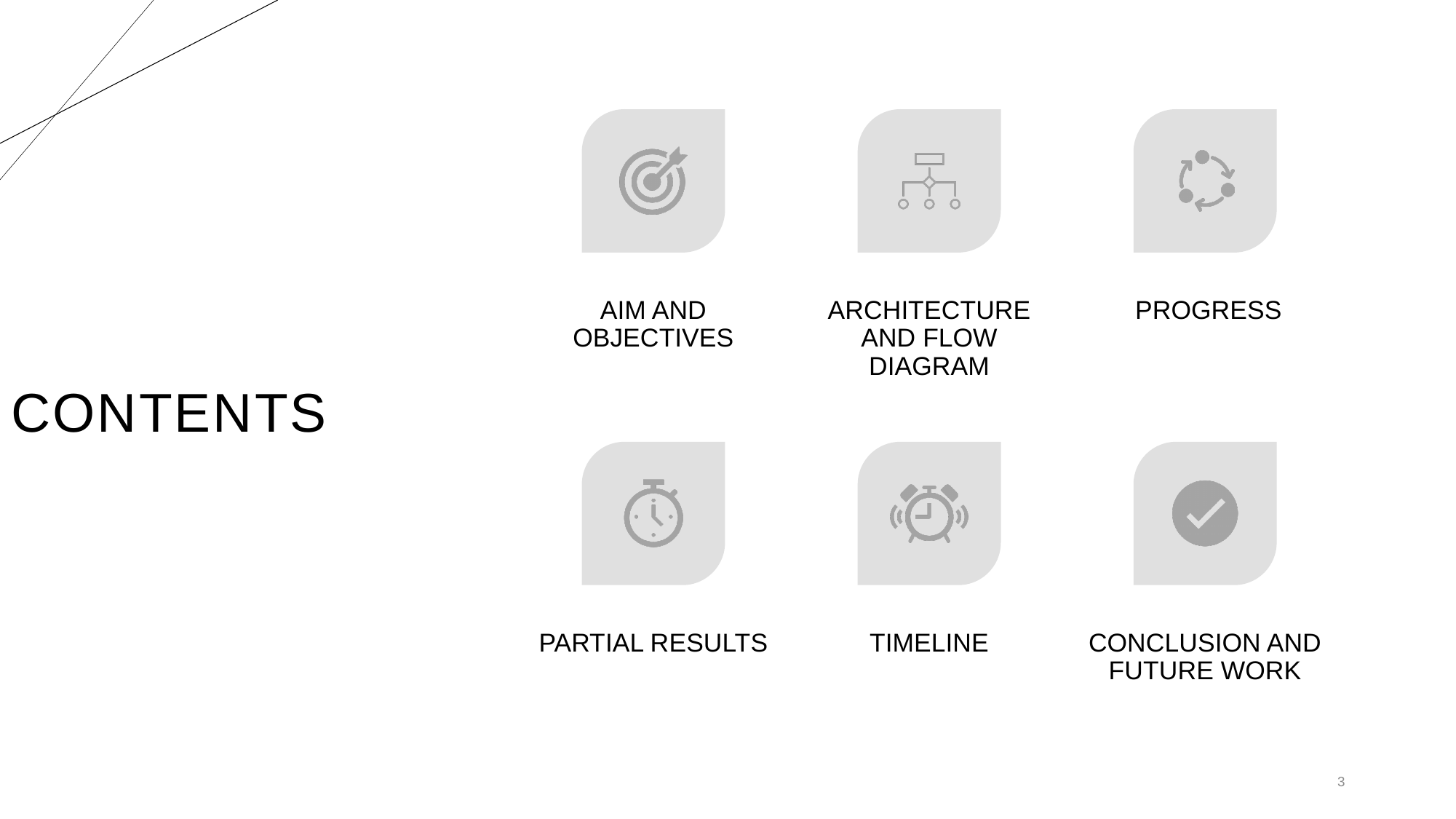

Aim and Objectives
Architecture and flow diagram
 Progress
Partial Results
Timeline
Conclusion and Future Work
	CONTENTS
3